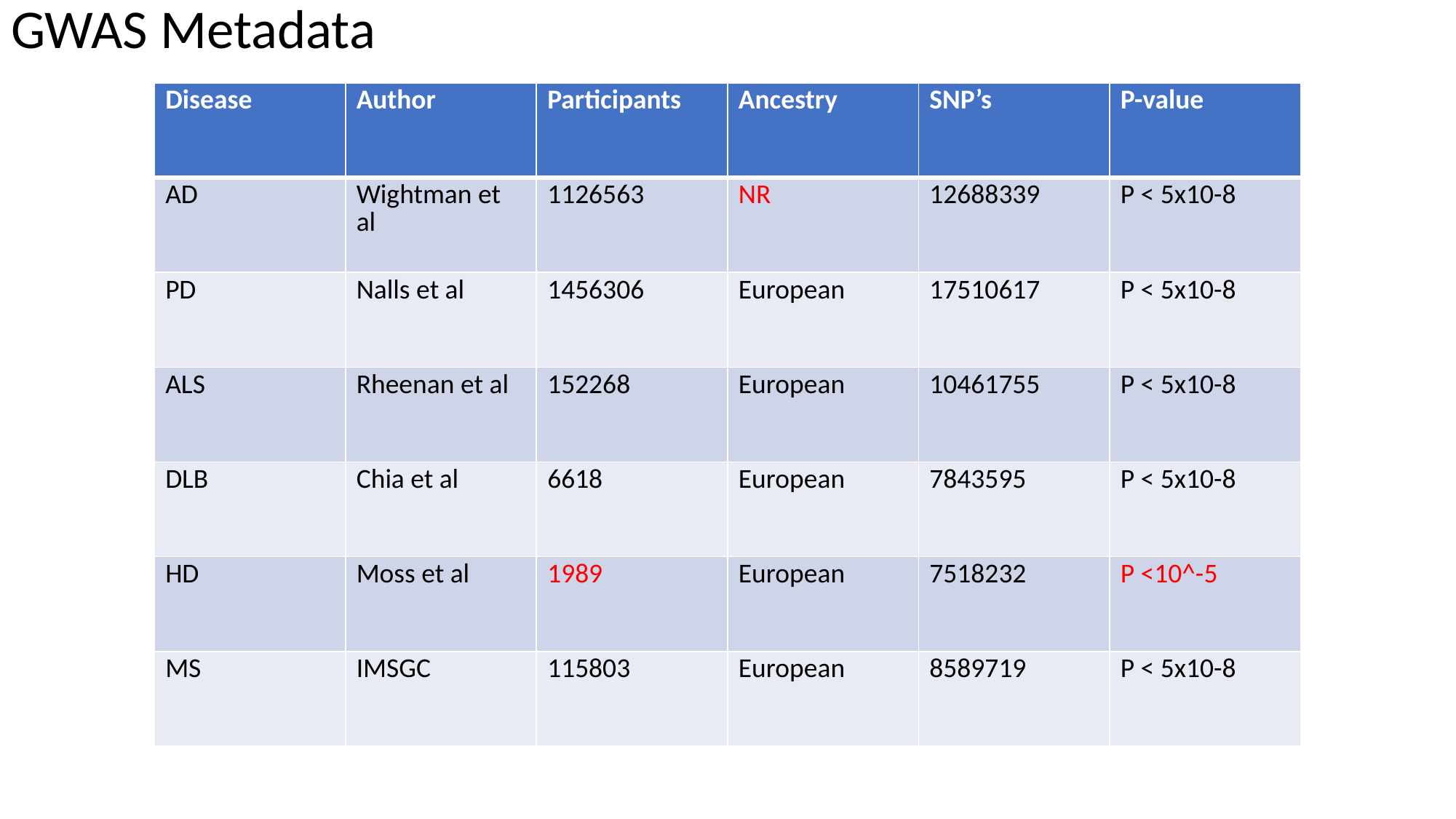

# GWAS Metadata
| Disease | Author | Participants | Ancestry | SNP’s | P-value |
| --- | --- | --- | --- | --- | --- |
| AD | Wightman et al | 1126563 | NR | 12688339 | P < 5x10-8 |
| PD | Nalls et al | 1456306 | European | 17510617 | P < 5x10-8 |
| ALS | Rheenan et al | 152268 | European | 10461755 | P < 5x10-8 |
| DLB | Chia et al | 6618 | European | 7843595 | P < 5x10-8 |
| HD | Moss et al | 1989 | European | 7518232 | P <10^-5 |
| MS | IMSGC | 115803 | European | 8589719 | P < 5x10-8 |